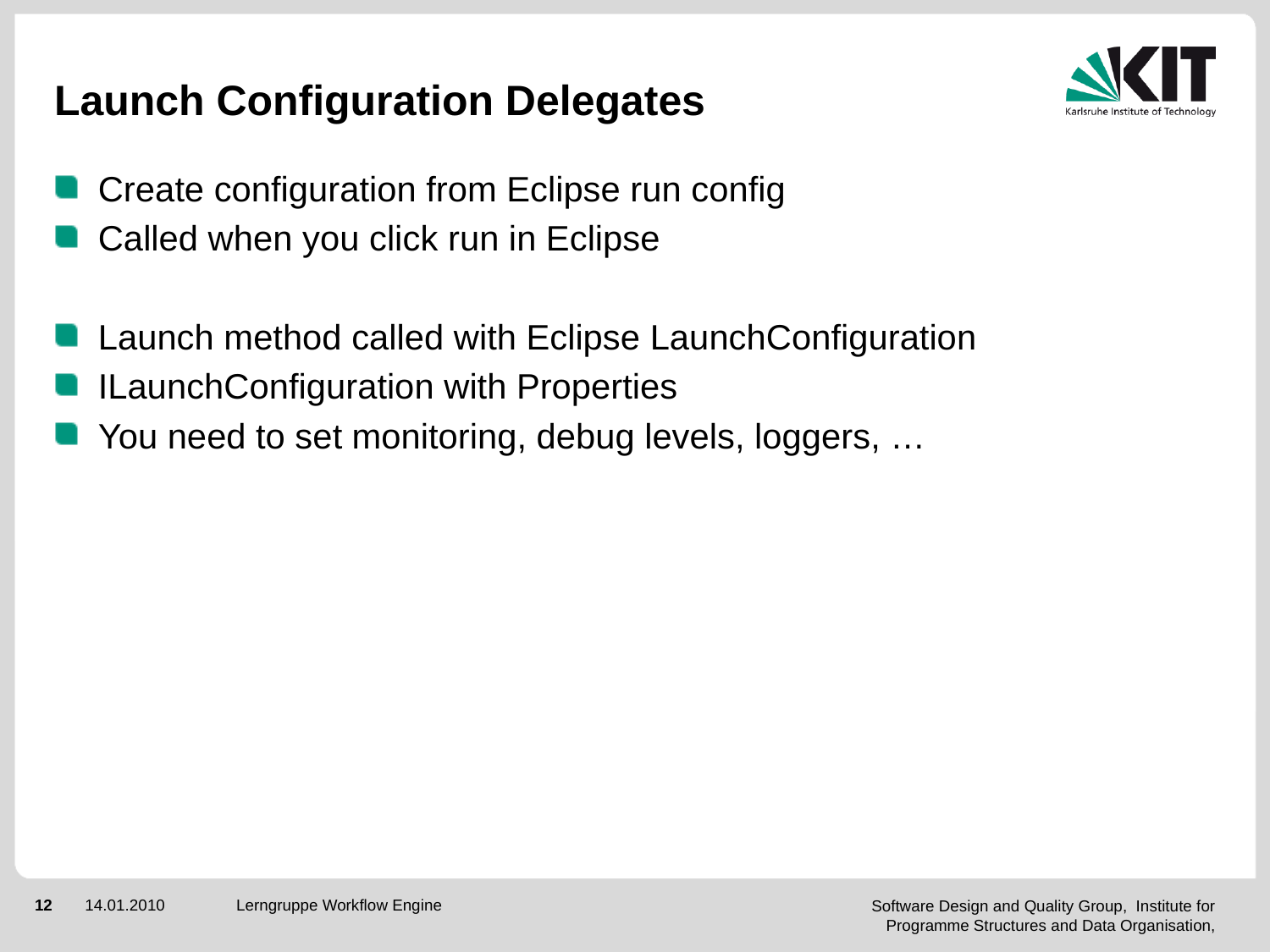

# Launch Configuration Delegates
Create configuration from Eclipse run config
Called when you click run in Eclipse

Launch method called with Eclipse LaunchConfiguration
ILaunchConfiguration with Properties
You need to set monitoring, debug levels, loggers, …

Lerngruppe Workflow Engine